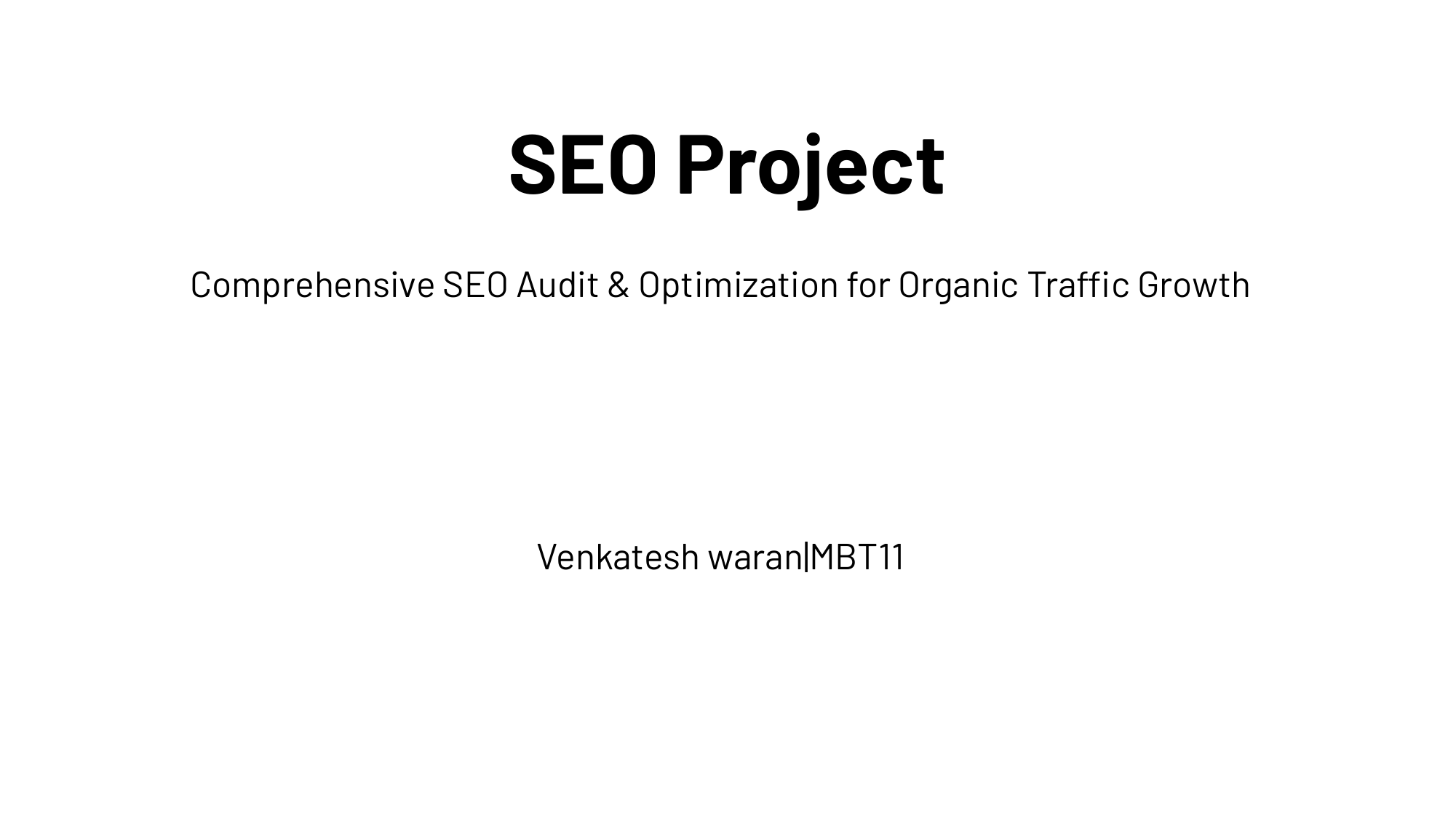

# SEO Project
Comprehensive SEO Audit & Optimization for Organic Traffic Growth

Venkatesh waran|MBT11